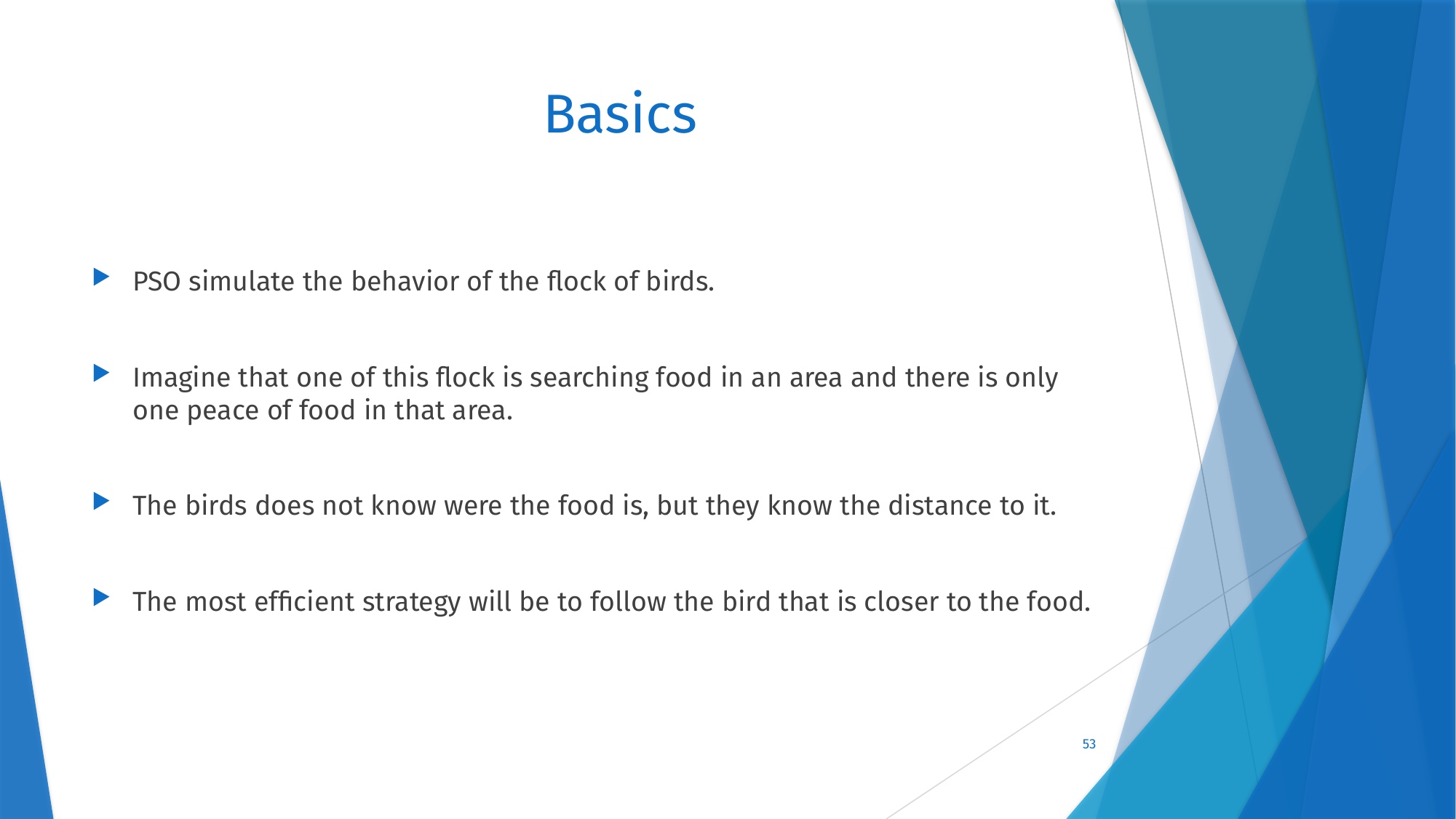

# Basics
PSO simulate the behavior of the flock of birds.

Imagine that one of this flock is searching food in an area and there is only one peace of food in that area.

The birds does not know were the food is, but they know the distance to it.

The most efficient strategy will be to follow the bird that is closer to the food.
53